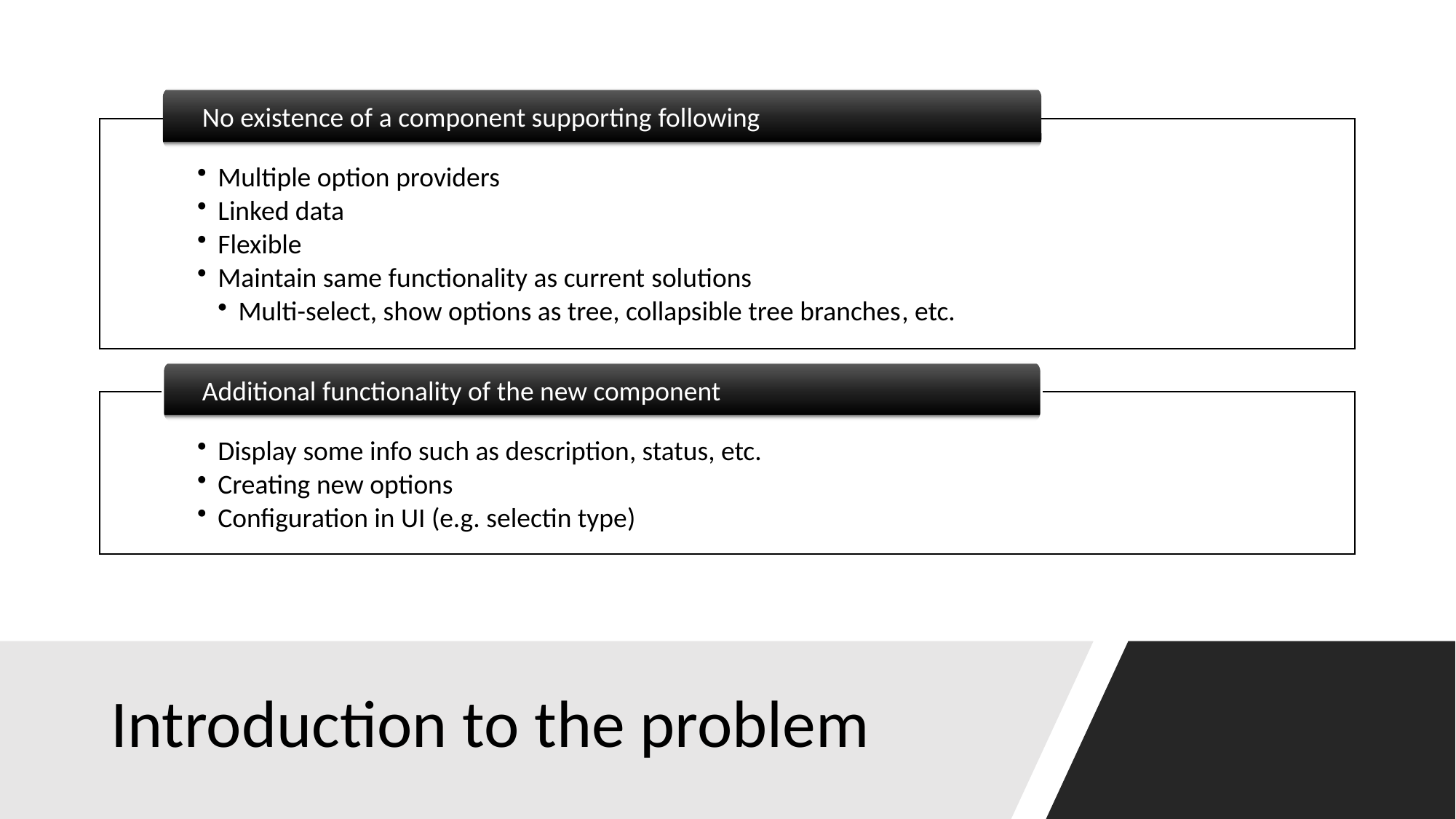

Multiple option providers
Linked data
Flexible
Maintain same functionality as current solutions
Multi-select, show options as tree, collapsible tree branches, etc.
No existence of a component supporting following
Display some info such as description, status, etc.
Creating new options
Configuration in UI (e.g. selectin type)
Additional functionality of the new component

Introduction to the problem